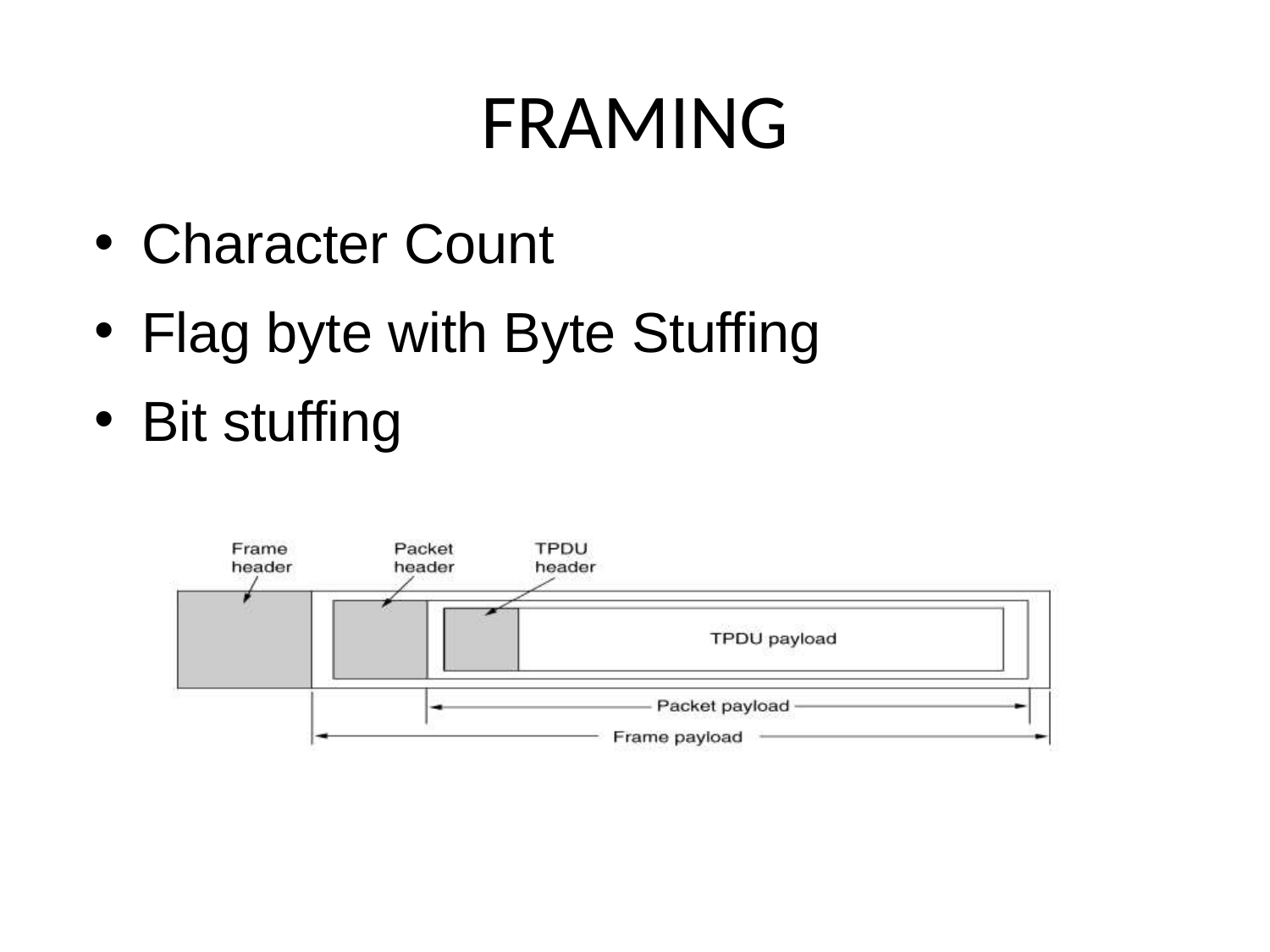

# FRAMING
Character Count
Flag byte with Byte Stuffing
Bit stuffing